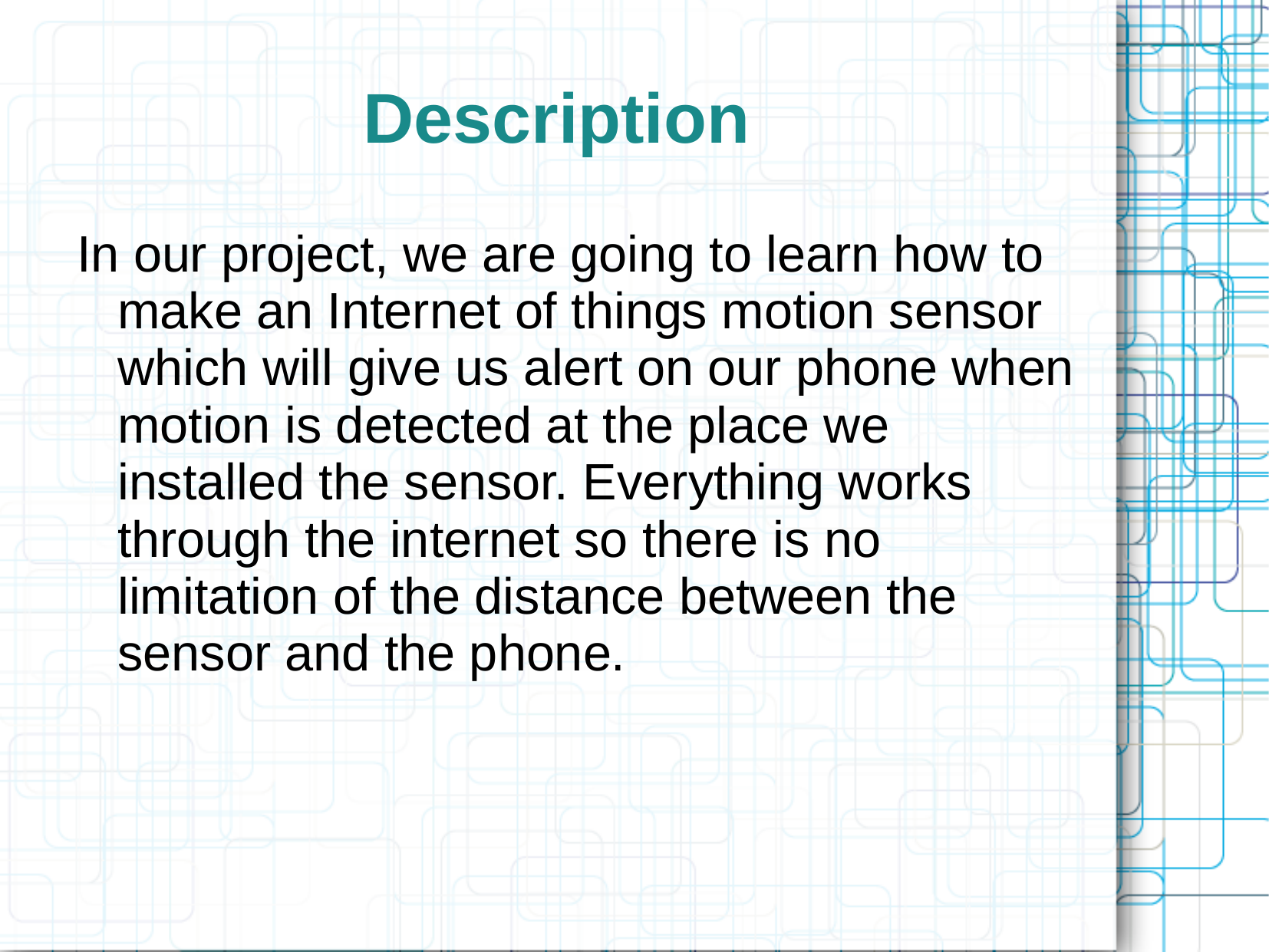

# Description
In our project, we are going to learn how to make an Internet of things motion sensor which will give us alert on our phone when motion is detected at the place we installed the sensor. Everything works through the internet so there is no limitation of the distance between the sensor and the phone.